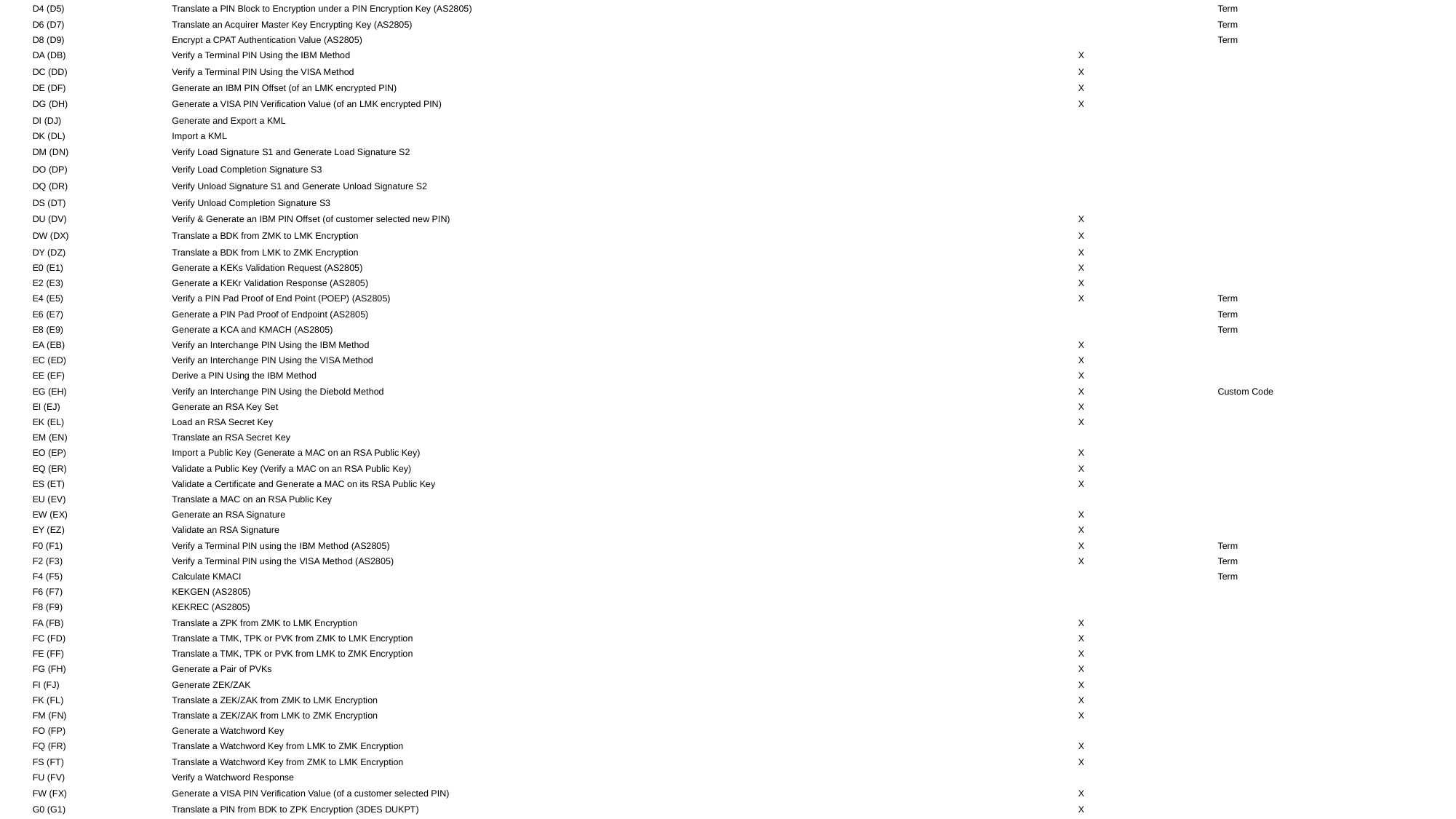

| D4 (D5) | Translate a PIN Block to Encryption under a PIN Encryption Key (AS2805) |  | Term |
| --- | --- | --- | --- |
| D6 (D7) | Translate an Acquirer Master Key Encrypting Key (AS2805) |  | Term |
| D8 (D9) | Encrypt a CPAT Authentication Value (AS2805) |  | Term |
| DA (DB) | Verify a Terminal PIN Using the IBM Method | X |  |
| DC (DD) | Verify a Terminal PIN Using the VISA Method | X |  |
| DE (DF) | Generate an IBM PIN Offset (of an LMK encrypted PIN) | X |  |
| DG (DH) | Generate a VISA PIN Verification Value (of an LMK encrypted PIN) | X |  |
| DI (DJ) | Generate and Export a KML |  |  |
| DK (DL) | Import a KML |  |  |
| DM (DN) | Verify Load Signature S1 and Generate Load Signature S2 |  |  |
| DO (DP) | Verify Load Completion Signature S3 |  |  |
| DQ (DR) | Verify Unload Signature S1 and Generate Unload Signature S2 |  |  |
| DS (DT) | Verify Unload Completion Signature S3 |  |  |
| DU (DV) | Verify & Generate an IBM PIN Offset (of customer selected new PIN) | X |  |
| DW (DX) | Translate a BDK from ZMK to LMK Encryption | X |  |
| DY (DZ) | Translate a BDK from LMK to ZMK Encryption | X |  |
| E0 (E1) | Generate a KEKs Validation Request (AS2805) | X |  |
| E2 (E3) | Generate a KEKr Validation Response (AS2805) | X |  |
| E4 (E5) | Verify a PIN Pad Proof of End Point (POEP) (AS2805) | X | Term |
| E6 (E7) | Generate a PIN Pad Proof of Endpoint (AS2805) |  | Term |
| E8 (E9) | Generate a KCA and KMACH (AS2805) |  | Term |
| EA (EB) | Verify an Interchange PIN Using the IBM Method | X |  |
| EC (ED) | Verify an Interchange PIN Using the VISA Method | X |  |
| EE (EF) | Derive a PIN Using the IBM Method | X |  |
| EG (EH) | Verify an Interchange PIN Using the Diebold Method | X | Custom Code |
| EI (EJ) | Generate an RSA Key Set | X |  |
| EK (EL) | Load an RSA Secret Key | X |  |
| EM (EN) | Translate an RSA Secret Key |  |  |
| EO (EP) | Import a Public Key (Generate a MAC on an RSA Public Key) | X |  |
| EQ (ER) | Validate a Public Key (Verify a MAC on an RSA Public Key) | X |  |
| ES (ET) | Validate a Certificate and Generate a MAC on its RSA Public Key | X |  |
| EU (EV) | Translate a MAC on an RSA Public Key |  |  |
| EW (EX) | Generate an RSA Signature | X |  |
| EY (EZ) | Validate an RSA Signature | X |  |
| F0 (F1) | Verify a Terminal PIN using the IBM Method (AS2805) | X | Term |
| F2 (F3) | Verify a Terminal PIN using the VISA Method (AS2805) | X | Term |
| F4 (F5) | Calculate KMACI |  | Term |
| F6 (F7) | KEKGEN (AS2805) |  |  |
| F8 (F9) | KEKREC (AS2805) |  |  |
| FA (FB) | Translate a ZPK from ZMK to LMK Encryption | X |  |
| FC (FD) | Translate a TMK, TPK or PVK from ZMK to LMK Encryption | X |  |
| FE (FF) | Translate a TMK, TPK or PVK from LMK to ZMK Encryption | X |  |
| FG (FH) | Generate a Pair of PVKs | X |  |
| FI (FJ) | Generate ZEK/ZAK | X |  |
| FK (FL) | Translate a ZEK/ZAK from ZMK to LMK Encryption | X |  |
| FM (FN) | Translate a ZEK/ZAK from LMK to ZMK Encryption | X |  |
| FO (FP) | Generate a Watchword Key |  |  |
| FQ (FR) | Translate a Watchword Key from LMK to ZMK Encryption | X |  |
| FS (FT) | Translate a Watchword Key from ZMK to LMK Encryption | X |  |
| FU (FV) | Verify a Watchword Response |  |  |
| FW (FX) | Generate a VISA PIN Verification Value (of a customer selected PIN) | X |  |
| G0 (G1) | Translate a PIN from BDK to ZPK Encryption (3DES DUKPT) | X |  |